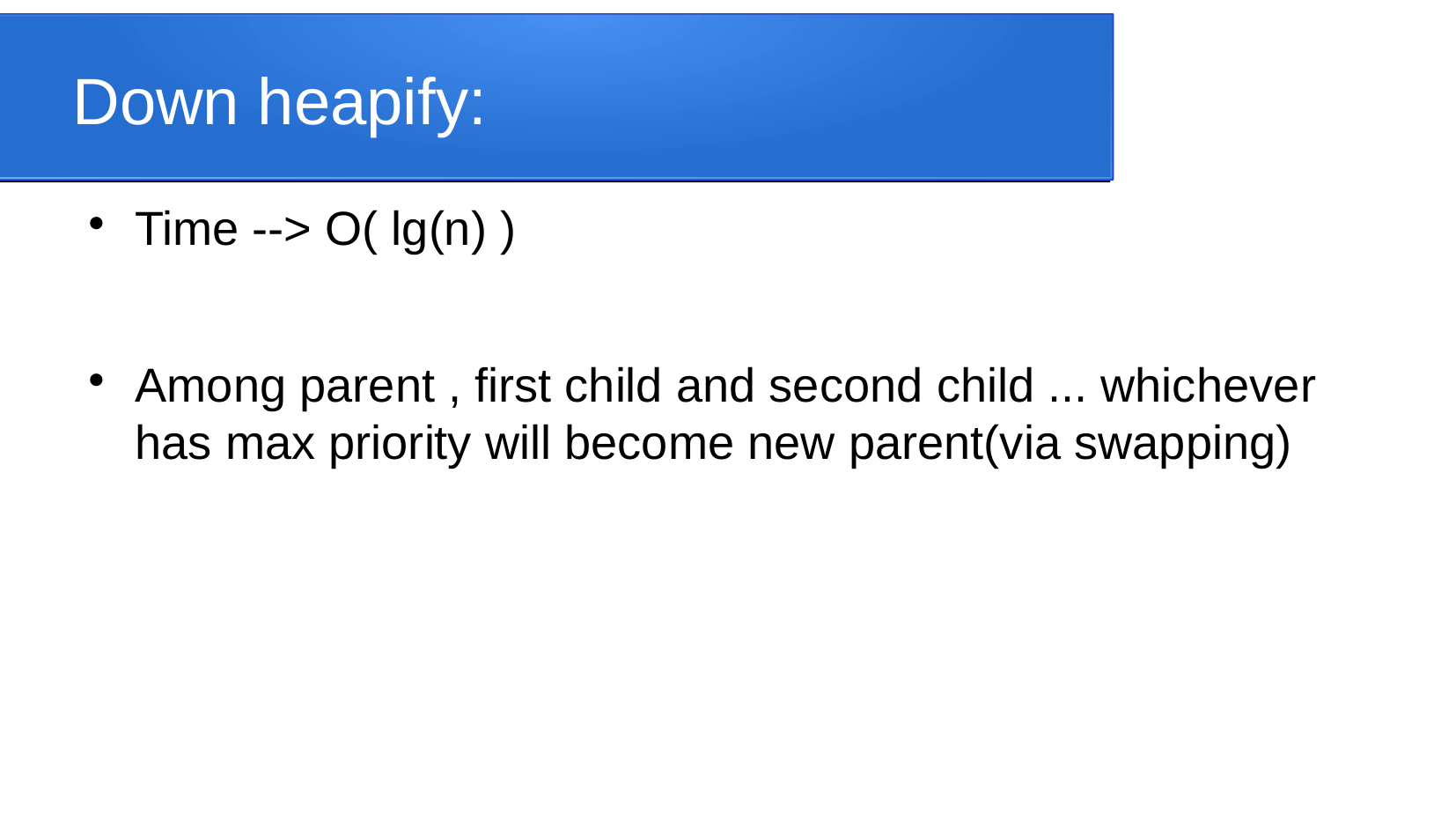

Down heapify:
Time --> O( lg(n) )

Among parent , first child and second child ... whichever has max priority will become new parent(via swapping)